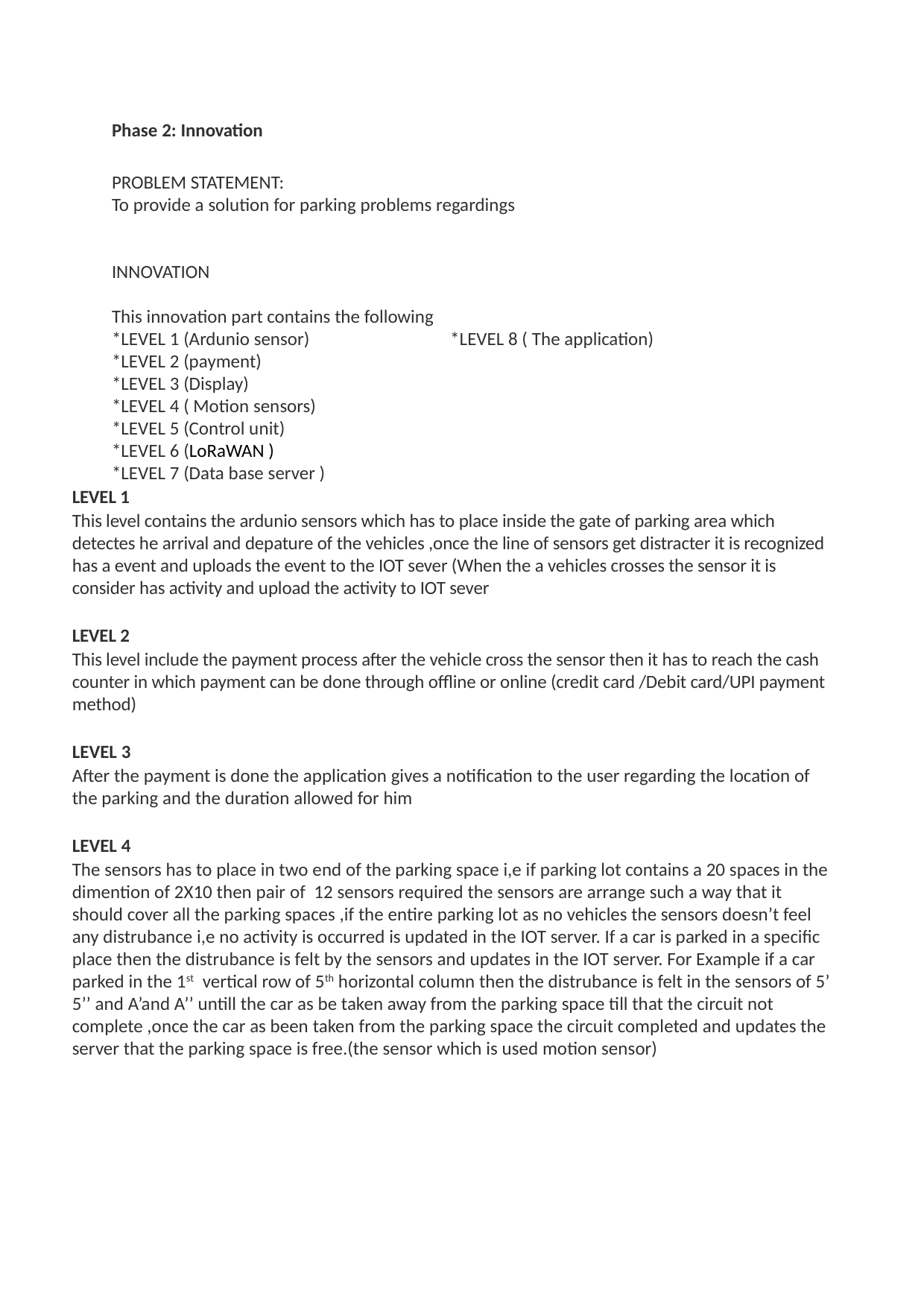

Phase 2: Innovation

PROBLEM STATEMENT:
To provide a solution for parking problems regardings

INNOVATION

This innovation part contains the following
*LEVEL 1 (Ardunio sensor)                                 *LEVEL 8 ( The application)
*LEVEL 2 (payment)
*LEVEL 3 (Display)
*LEVEL 4 ( Motion sensors)
*LEVEL 5 (Control unit)
*LEVEL 6 (LoRaWAN )
*LEVEL 7 (Data base server )

LEVEL 1
This level contains the ardunio sensors which has to place inside the gate of parking area which detectes he arrival and depature of the vehicles ,once the line of sensors get distracter it is recognized has a event and uploads the event to the IOT sever (When the a vehicles crosses the sensor it is consider has activity and upload the activity to IOT sever

LEVEL 2
This level include the payment process after the vehicle cross the sensor then it has to reach the cash counter in which payment can be done through offline or online (credit card /Debit card/UPI payment method)

LEVEL 3
After the payment is done the application gives a notification to the user regarding the location of the parking and the duration allowed for him

LEVEL 4
The sensors has to place in two end of the parking space i,e if parking lot contains a 20 spaces in the dimention of 2X10 then pair of  12 sensors required the sensors are arrange such a way that it should cover all the parking spaces ,if the entire parking lot as no vehicles the sensors doesn’t feel any distrubance i,e no activity is occurred is updated in the IOT server. If a car is parked in a specific place then the distrubance is felt by the sensors and updates in the IOT server. For Example if a car parked in the 1st  vertical row of 5th horizontal column then the distrubance is felt in the sensors of 5’ 5’’ and A’and A’’ untill the car as be taken away from the parking space till that the circuit not complete ,once the car as been taken from the parking space the circuit completed and updates the server that the parking space is free.(the sensor which is used motion sensor)